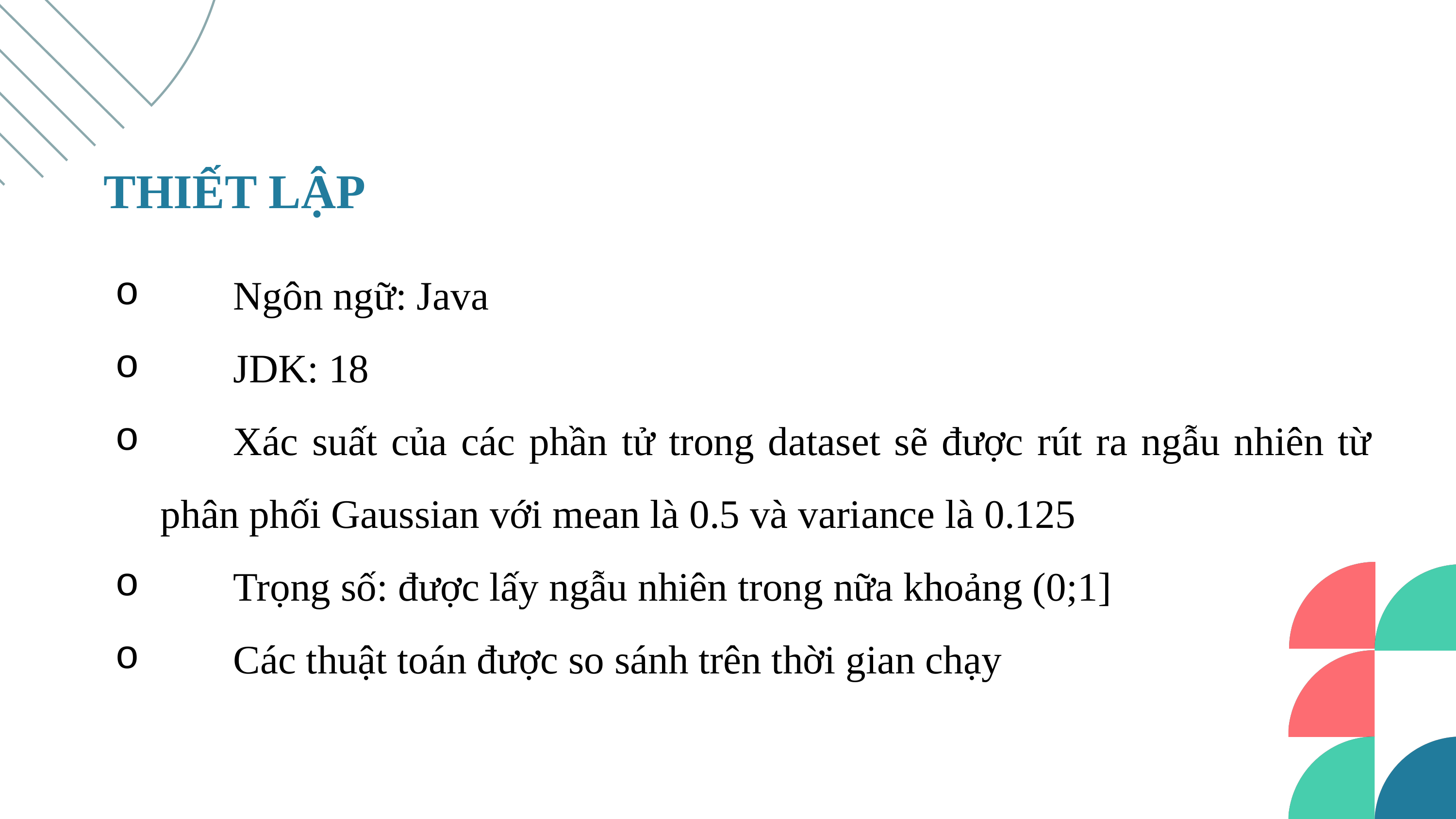

THIẾT LẬP
	Ngôn ngữ: Java
	JDK: 18
	Xác suất của các phần tử trong dataset sẽ được rút ra ngẫu nhiên từ phân phối Gaussian với mean là 0.5 và variance là 0.125
	Trọng số: được lấy ngẫu nhiên trong nữa khoảng (0;1]
	Các thuật toán được so sánh trên thời gian chạy